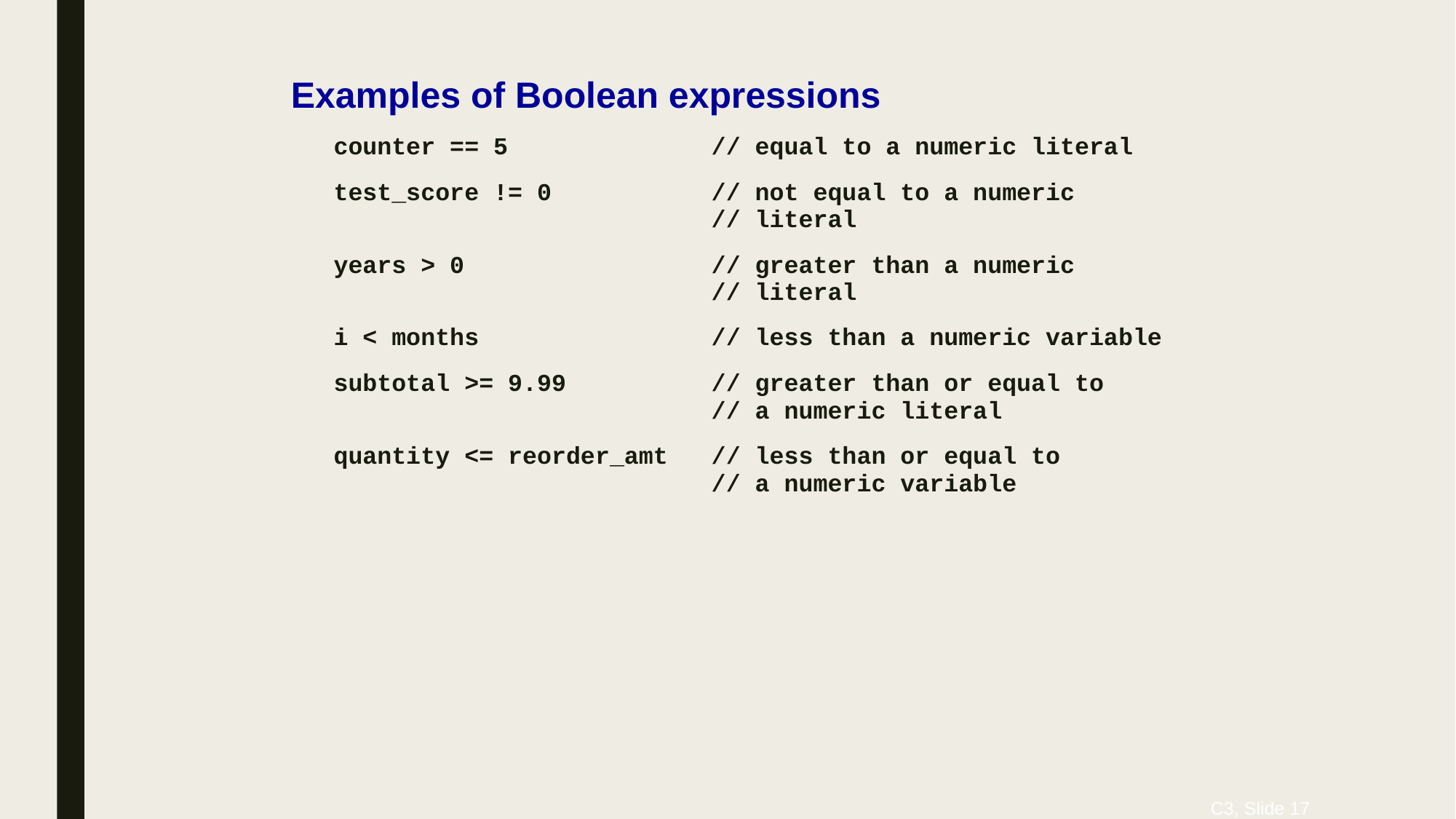

# Examples of Boolean expressions
counter == 5              // equal to a numeric literal
test_score != 0           // not equal to a numeric
                          // literal
years > 0                 // greater than a numeric
                          // literal
i < months                // less than a numeric variable
subtotal >= 9.99          // greater than or equal to
                          // a numeric literal
quantity <= reorder_amt   // less than or equal to
                          // a numeric variable

C3, Slide 17